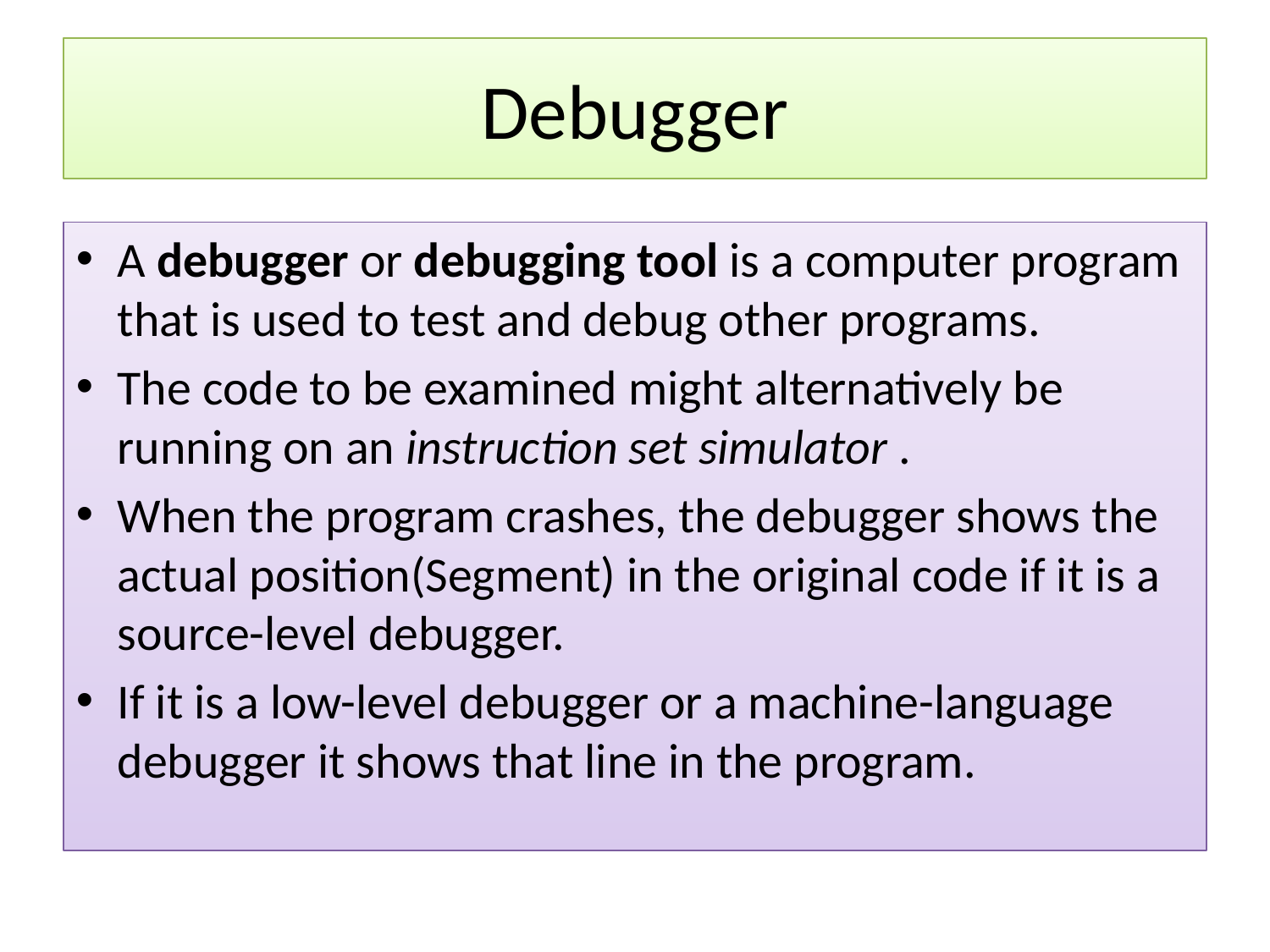

Debugger
A debugger or debugging tool is a computer program that is used to test and debug other programs.
The code to be examined might alternatively be running on an instruction set simulator .
When the program crashes, the debugger shows the actual position(Segment) in the original code if it is a source-level debugger.
If it is a low-level debugger or a machine-language debugger it shows that line in the program.